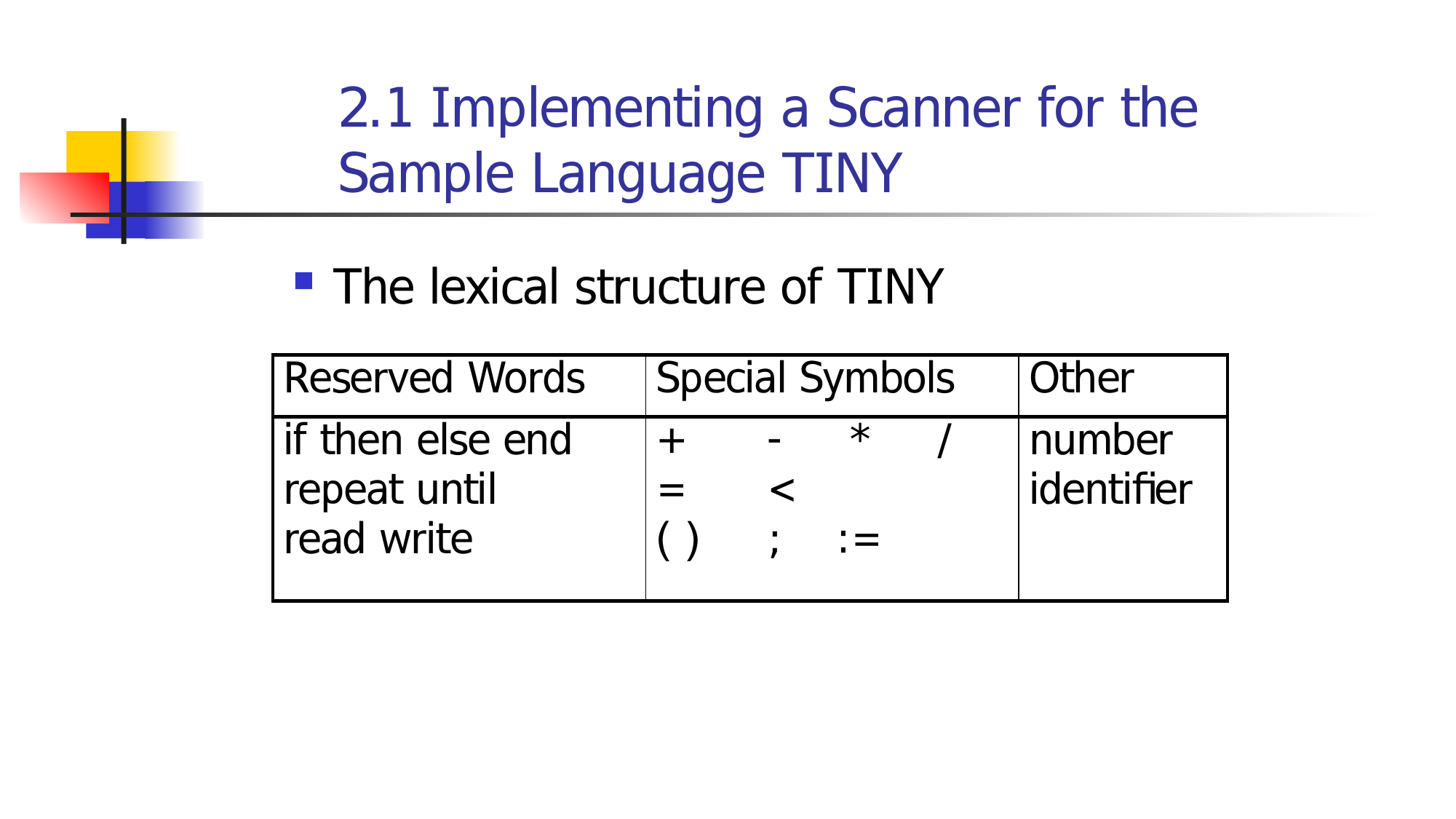

# 2.1 Implementing a Scanner for the Sample Language TINY

The lexical structure of TINY
| Reserved Words | Special Symbols | Other |
| --- | --- | --- |
| if then else end repeat until read write | + - \* / = < ( ) ; := | number identifier |